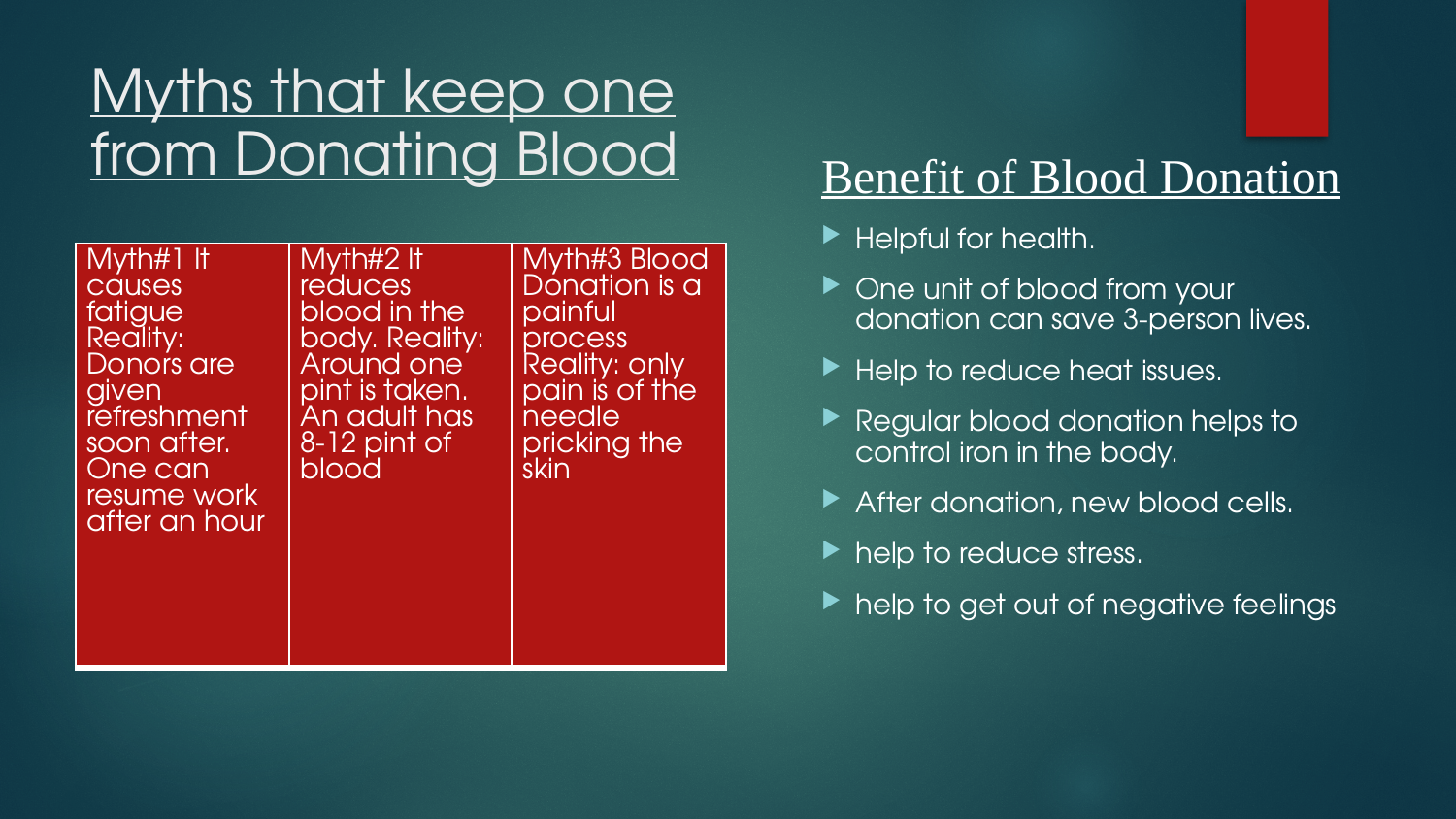

# Myths that keep one from Donating Blood
Benefit of Blood Donation
Helpful for health.
One unit of blood from your donation can save 3-person lives.
Help to reduce heat issues.
Regular blood donation helps to control iron in the body.
After donation, new blood cells.
help to reduce stress.
help to get out of negative feelings
| Myth#1 It causes fatigue Reality: Donors are given refreshment soon after. One can resume work after an hour | Myth#2 It reduces blood in the body. Reality: Around one pint is taken. An adult has 8-12 pint of blood | Myth#3 Blood Donation is a painful process Reality: only pain is of the needle pricking the skin |
| --- | --- | --- |